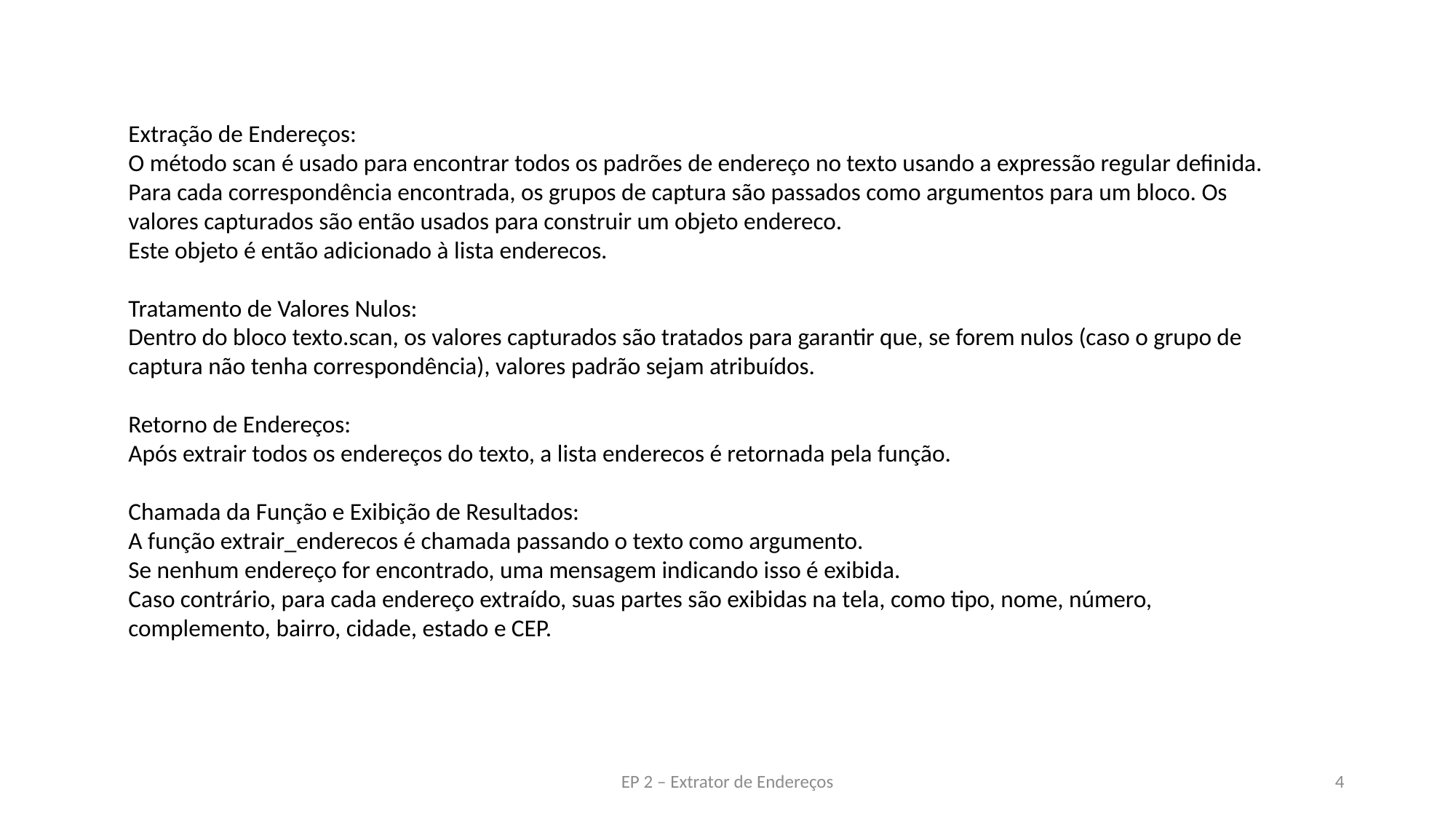

Extração de Endereços:
O método scan é usado para encontrar todos os padrões de endereço no texto usando a expressão regular definida.
Para cada correspondência encontrada, os grupos de captura são passados como argumentos para um bloco. Os valores capturados são então usados para construir um objeto endereco.
Este objeto é então adicionado à lista enderecos.

Tratamento de Valores Nulos:
Dentro do bloco texto.scan, os valores capturados são tratados para garantir que, se forem nulos (caso o grupo de captura não tenha correspondência), valores padrão sejam atribuídos.

Retorno de Endereços:
Após extrair todos os endereços do texto, a lista enderecos é retornada pela função.

Chamada da Função e Exibição de Resultados:
A função extrair_enderecos é chamada passando o texto como argumento.
Se nenhum endereço for encontrado, uma mensagem indicando isso é exibida.
Caso contrário, para cada endereço extraído, suas partes são exibidas na tela, como tipo, nome, número, complemento, bairro, cidade, estado e CEP.
EP 2 – Extrator de Endereços
4